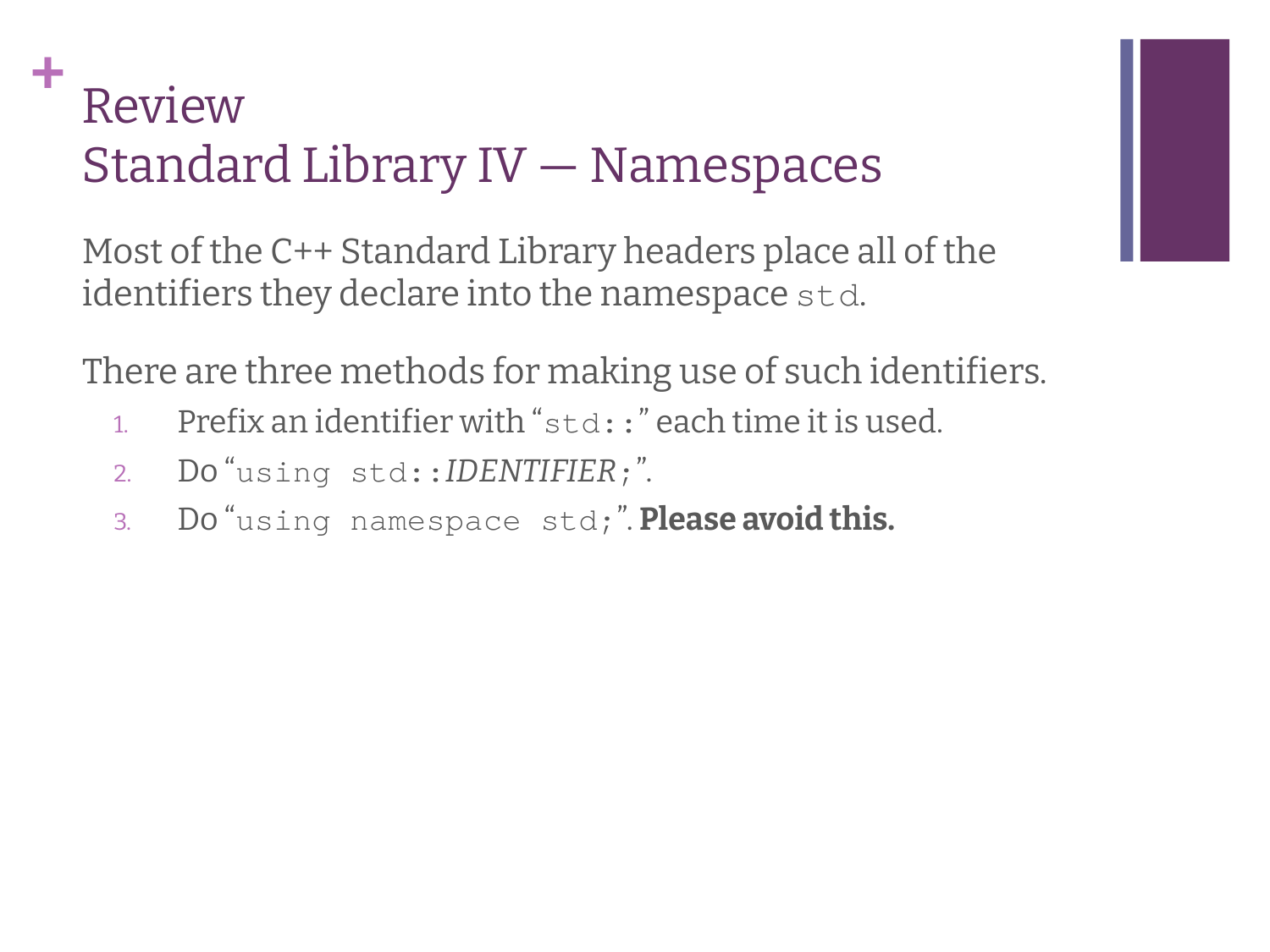

# Review Standard Library IV — Namespaces
Most of the C++ Standard Library headers place all of the identifiers they declare into the namespace std.
There are three methods for making use of such identifiers.
Prefix an identifier with “std::” each time it is used.
Do “using std::IDENTIFIER;”.
Do “using namespace std;”. Please avoid this.